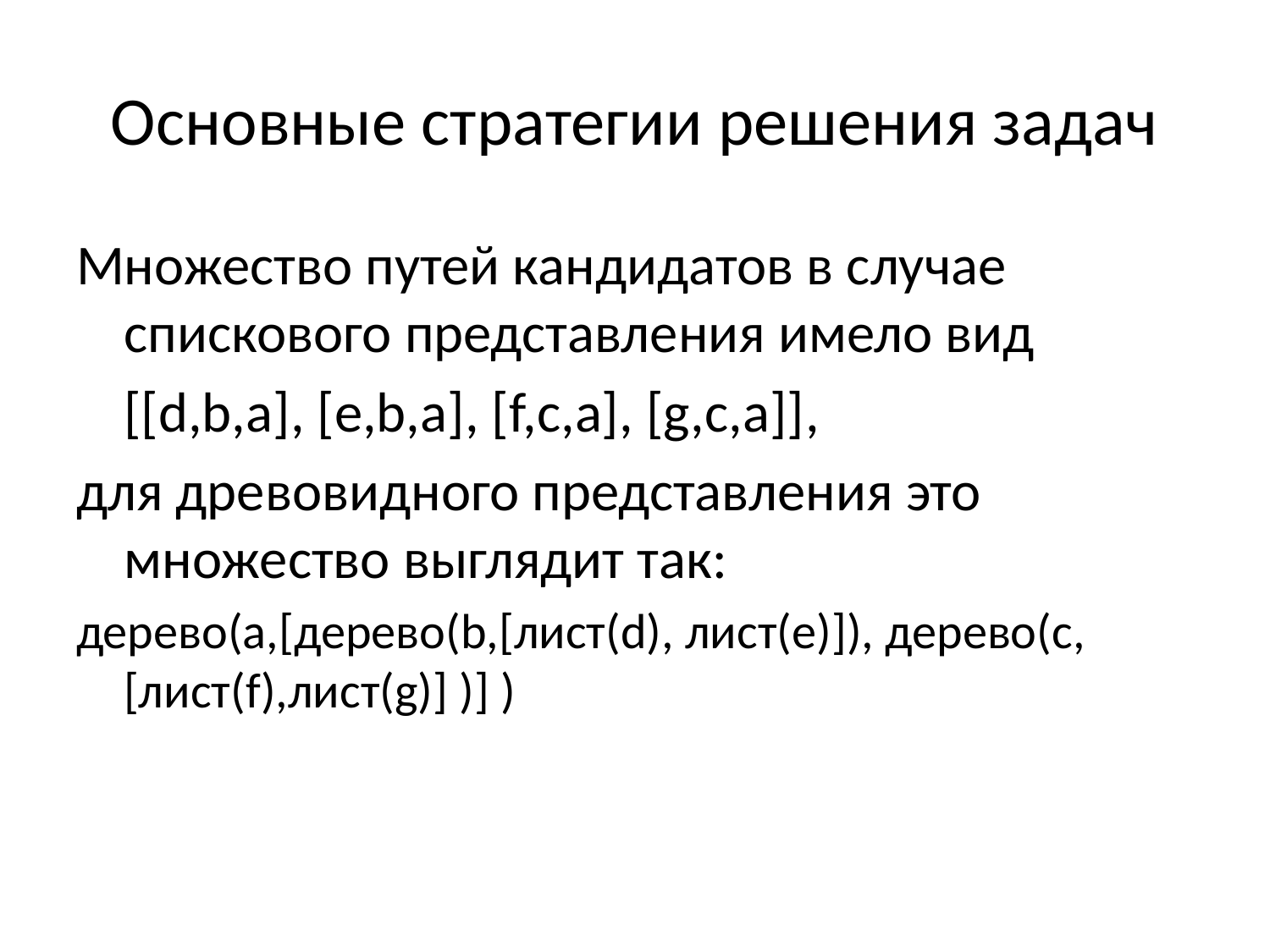

# Основные стратегии решения задач
Множество путей кандидатов в случае спискового представления имело вид
	[[d,b,a], [e,b,a], [f,c,a], [g,c,a]],
для древовидного представления это множество выглядит так:
дерево(а,[дерево(b,[лист(d), лист(e)]), дерево(c,[лист(f),лист(g)] )] )